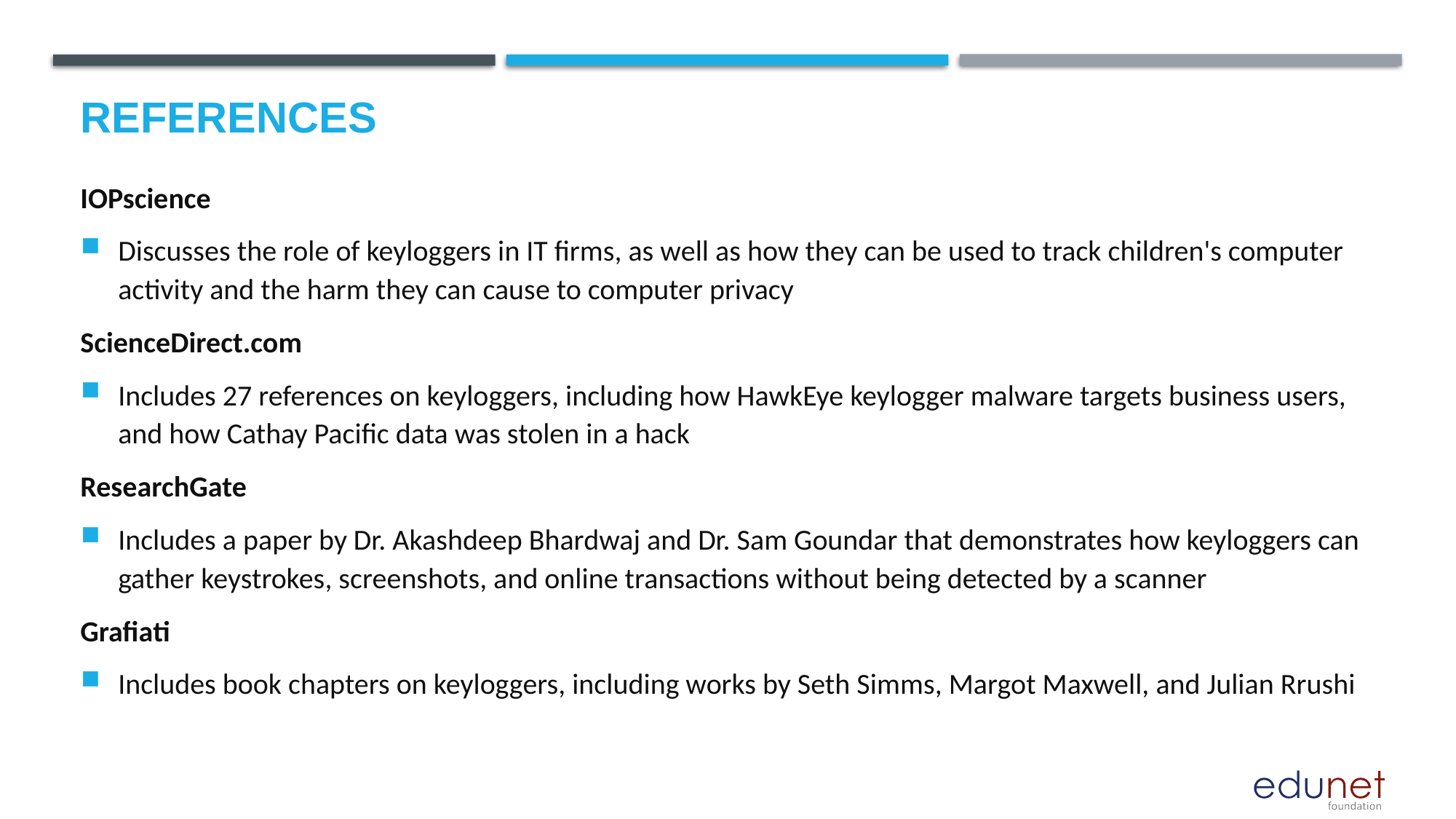

# References
IOPscience
Discusses the role of keyloggers in IT firms, as well as how they can be used to track children's computer activity and the harm they can cause to computer privacy
ScienceDirect.com
Includes 27 references on keyloggers, including how HawkEye keylogger malware targets business users, and how Cathay Pacific data was stolen in a hack
ResearchGate
Includes a paper by Dr. Akashdeep Bhardwaj and Dr. Sam Goundar that demonstrates how keyloggers can gather keystrokes, screenshots, and online transactions without being detected by a scanner
Grafiati
Includes book chapters on keyloggers, including works by Seth Simms, Margot Maxwell, and Julian Rrushi